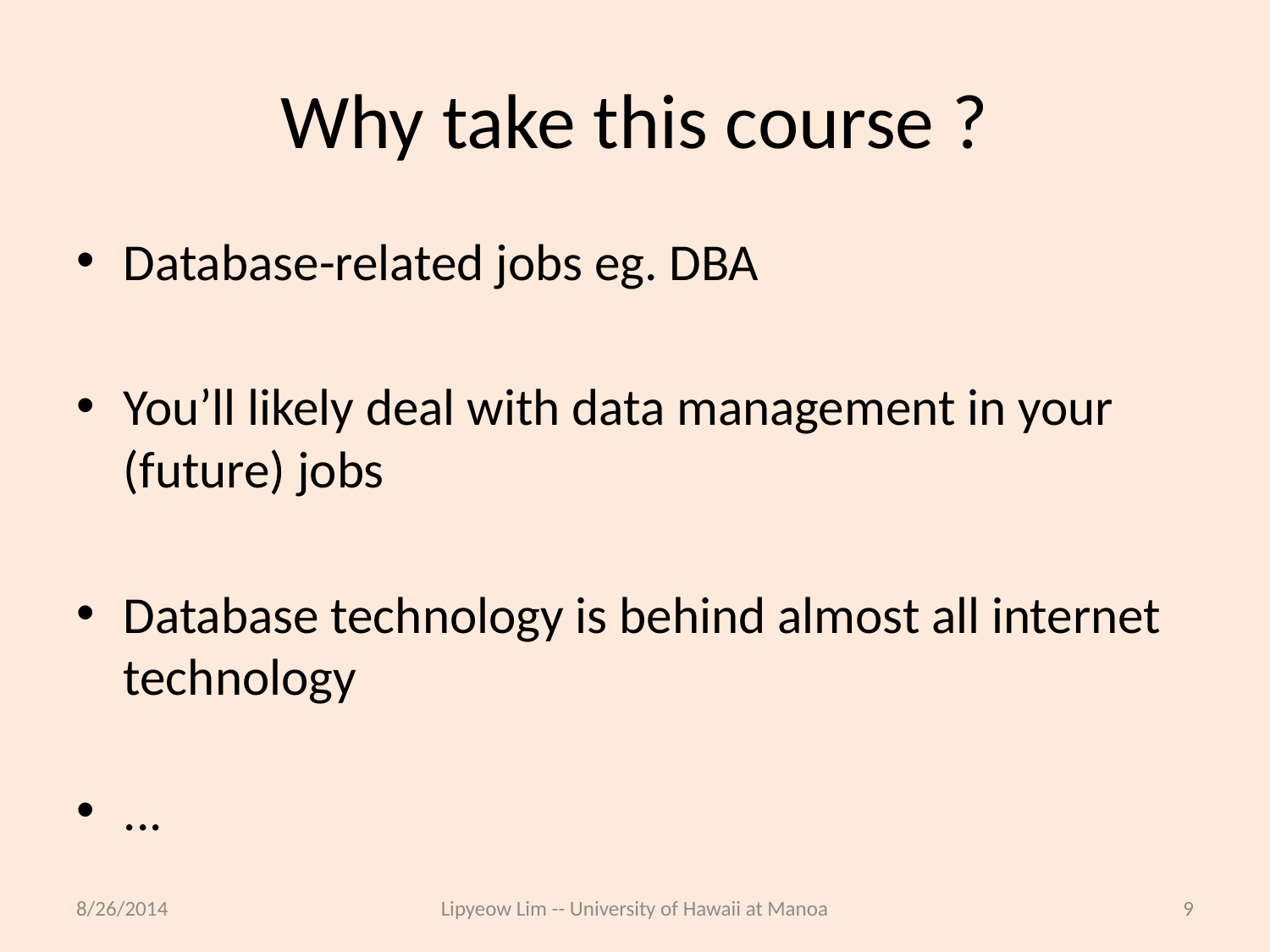

# Why take this course ?
Database-related jobs eg. DBA

You’ll likely deal with data management in your (future) jobs

Database technology is behind almost all internet technology
...
8/26/2014
Lipyeow Lim -- University of Hawaii at Manoa
9